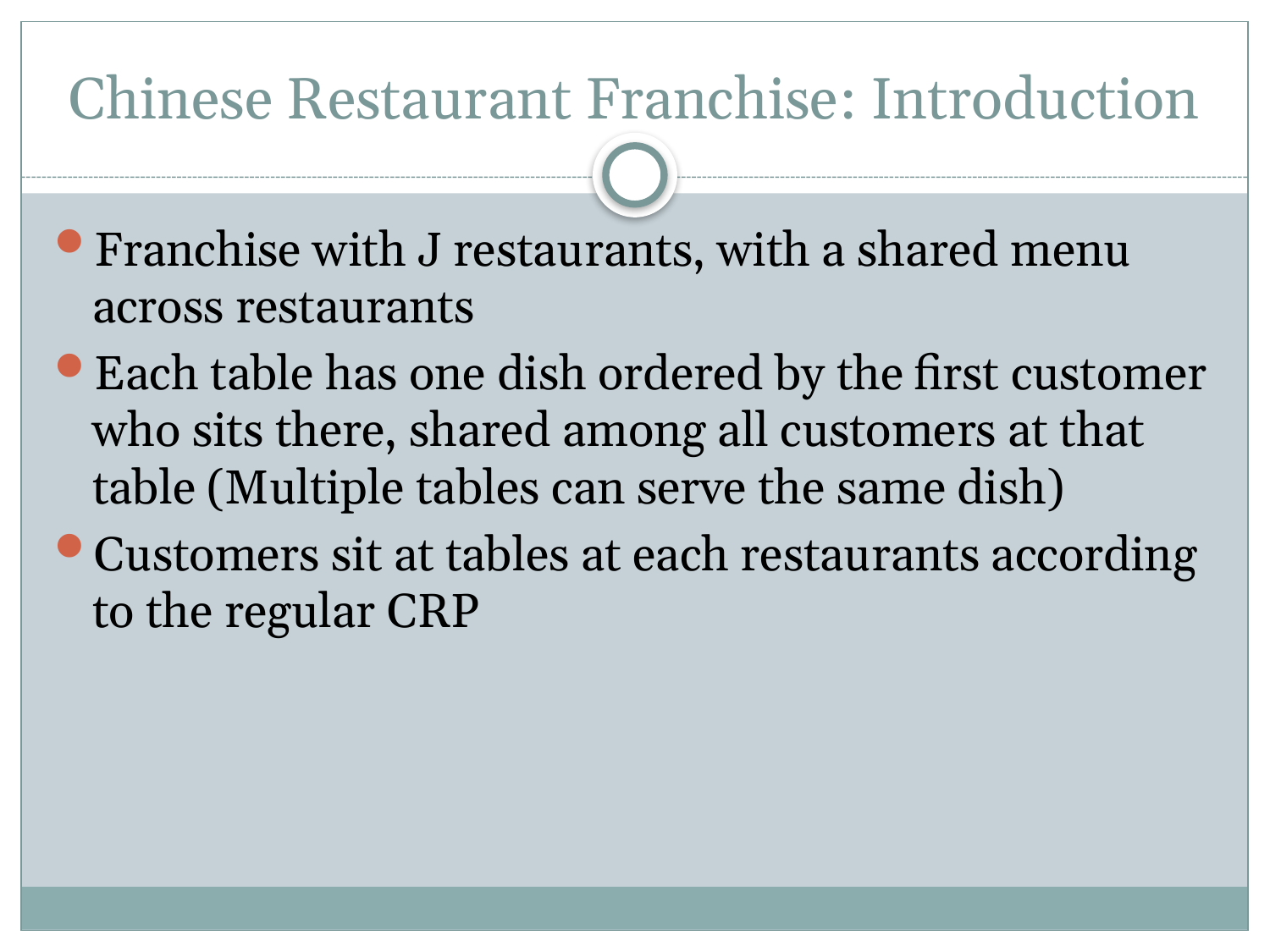

# Chinese Restaurant Franchise: Introduction
Franchise with J restaurants, with a shared menu across restaurants
Each table has one dish ordered by the first customer who sits there, shared among all customers at that table (Multiple tables can serve the same dish)
Customers sit at tables at each restaurants according to the regular CRP